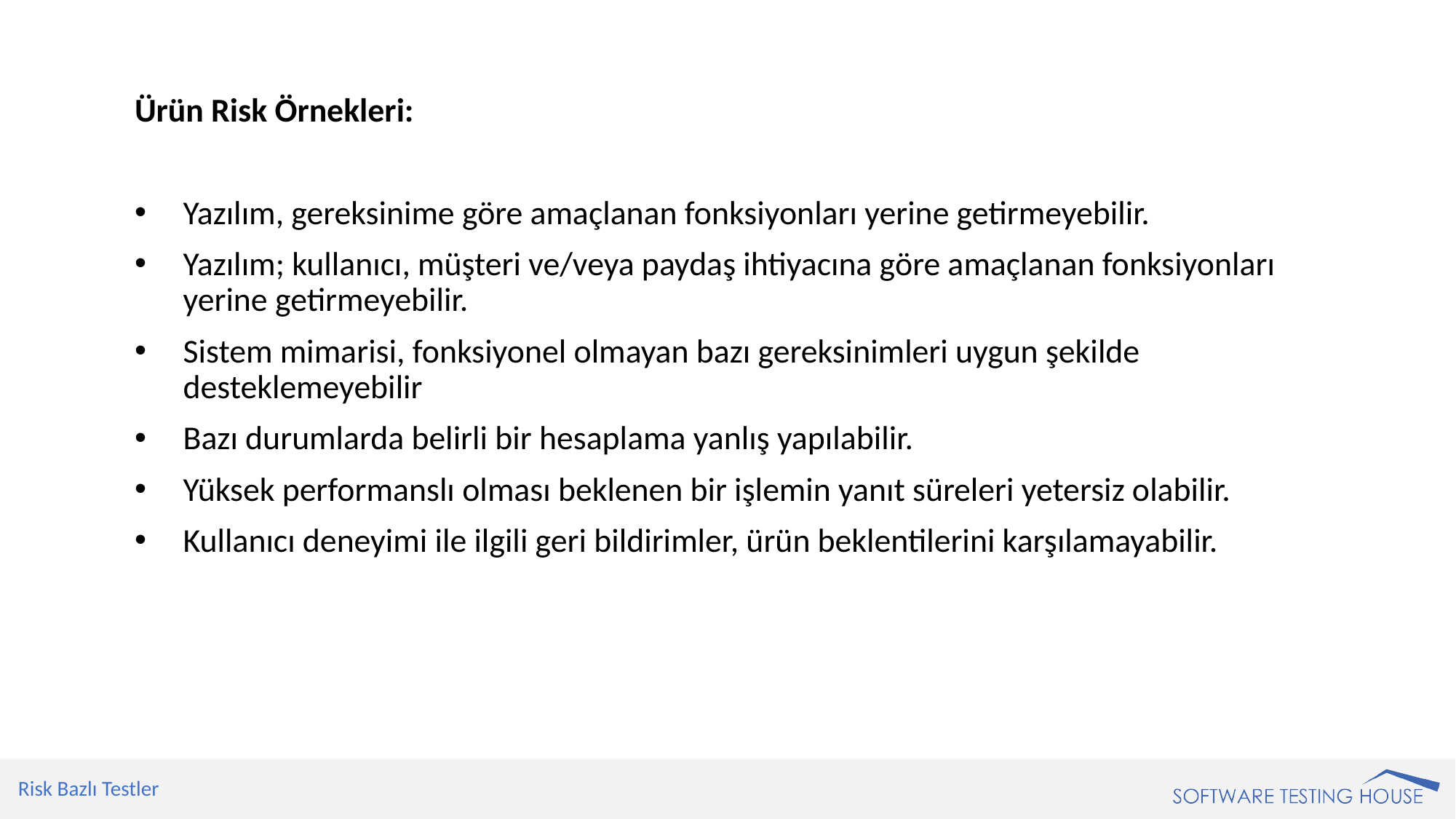

Ürün Risk Örnekleri:

Yazılım, gereksinime göre amaçlanan fonksiyonları yerine getirmeyebilir.
Yazılım; kullanıcı, müşteri ve/veya paydaş ihtiyacına göre amaçlanan fonksiyonları yerine getirmeyebilir.
Sistem mimarisi, fonksiyonel olmayan bazı gereksinimleri uygun şekilde desteklemeyebilir
Bazı durumlarda belirli bir hesaplama yanlış yapılabilir.
Yüksek performanslı olması beklenen bir işlemin yanıt süreleri yetersiz olabilir.
Kullanıcı deneyimi ile ilgili geri bildirimler, ürün beklentilerini karşılamayabilir.

Risk Bazlı Testler